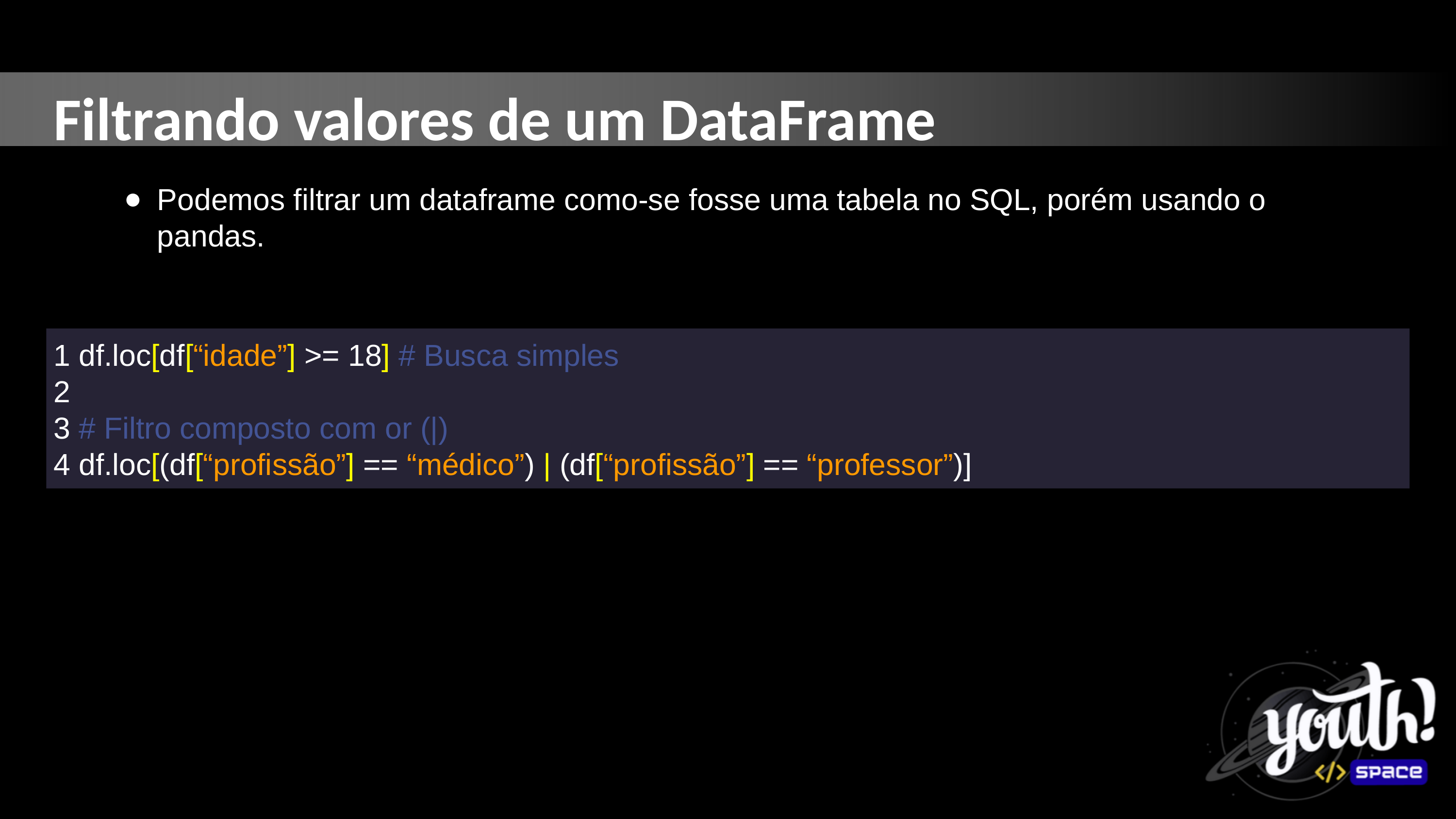

Filtrando valores de um DataFrame

Podemos filtrar um dataframe como-se fosse uma tabela no SQL, porém usando o pandas.
1 df.loc[df[“idade”] >= 18] # Busca simples
2
3 # Filtro composto com or (|)
4 df.loc[(df[“profissão”] == “médico”) | (df[“profissão”] == “professor”)]